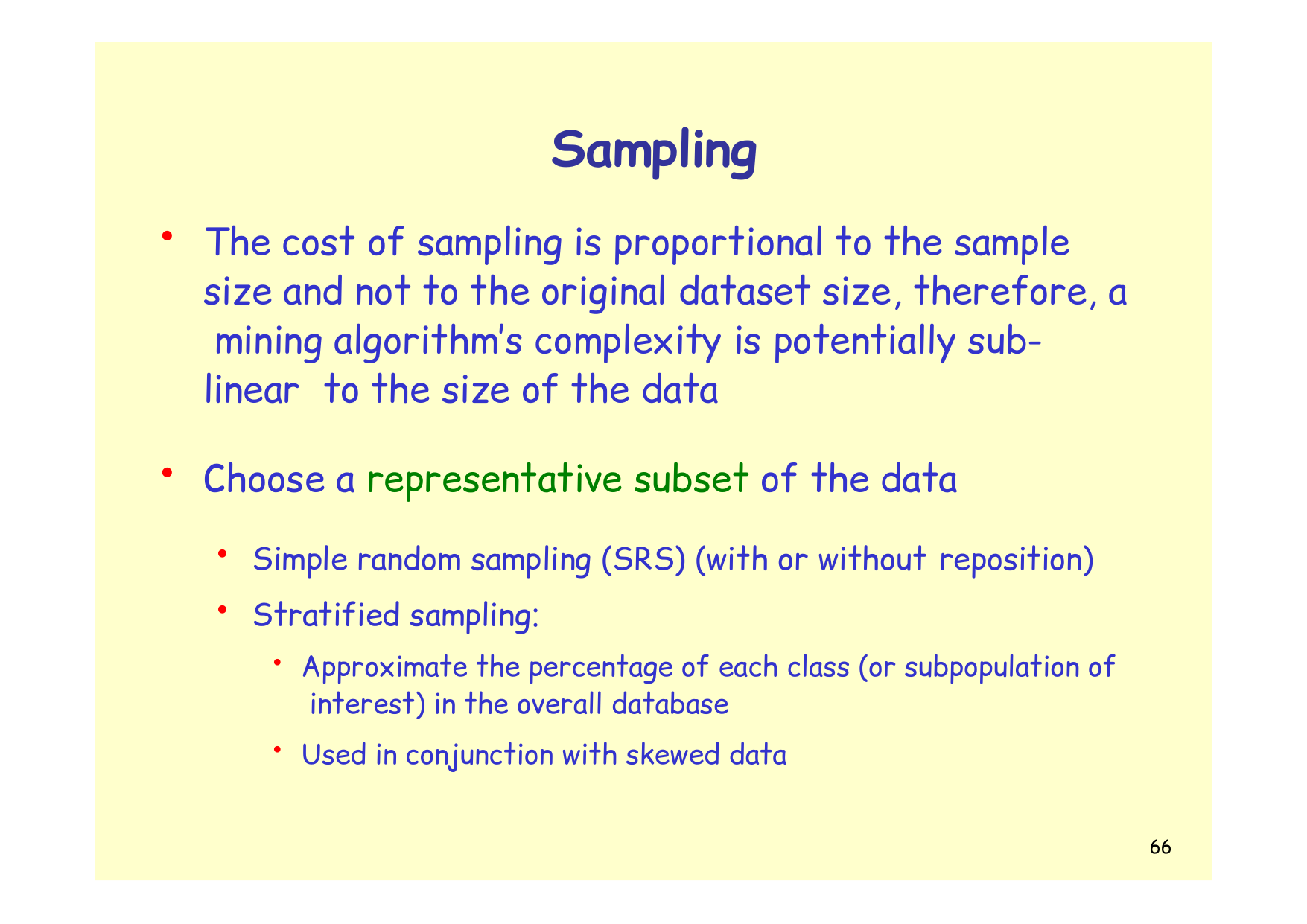

# Sampling
The cost of sampling is proportional to the sample  size and not to the original dataset size, therefore, a  mining algorithm’s complexity is potentially sub-linear  to the size of the data
Choose a representative subset of the data
Simple random sampling (SRS) (with or without reposition)
Stratified sampling:
Approximate the percentage of each class (or subpopulation of  interest) in the overall database
Used in conjunction with skewed data
66